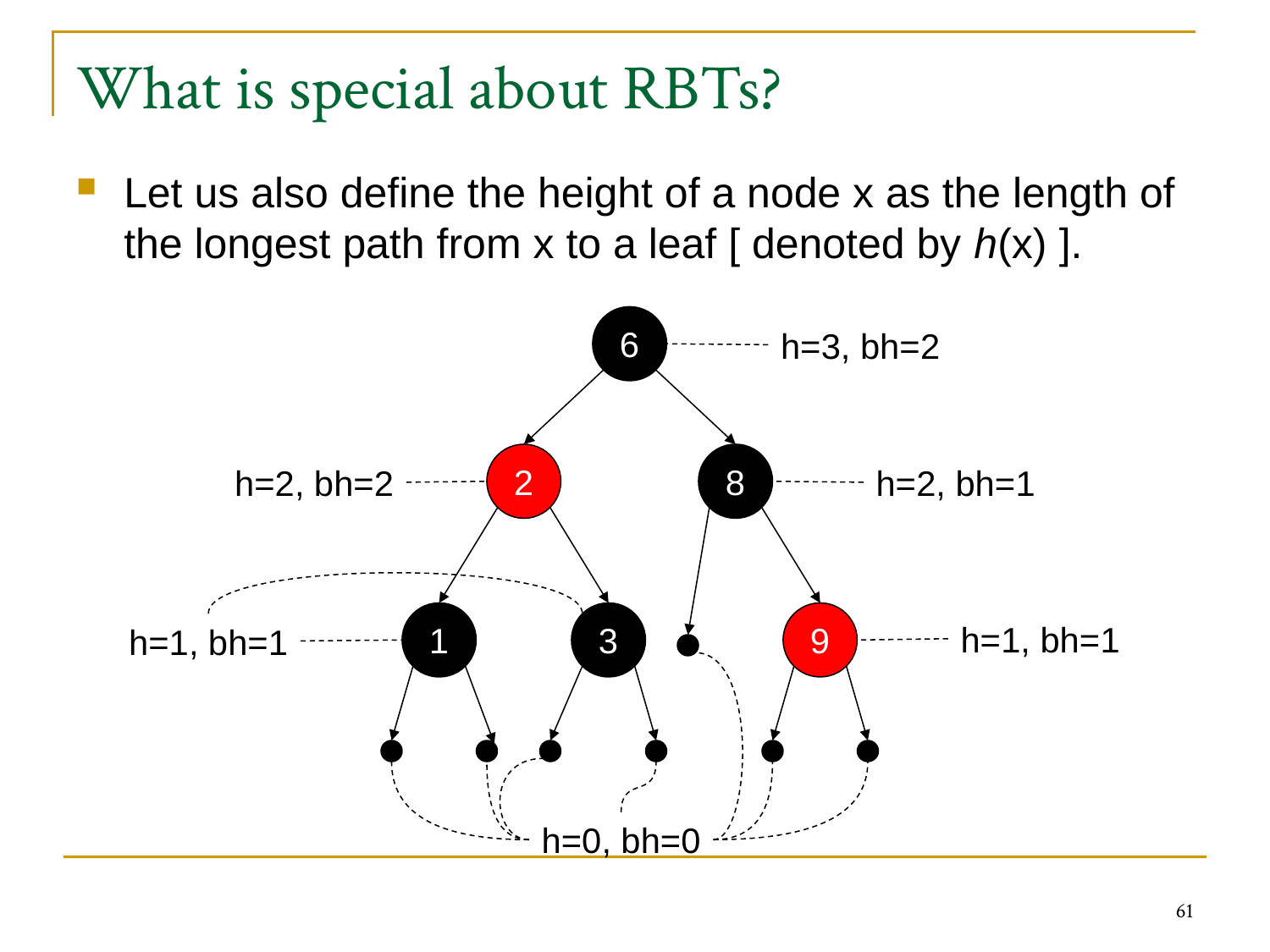

# What is special about RBTs?
Let us also define the height of a node x as the length of the longest path from x to a leaf [ denoted by h(x) ].

6
h=3, bh=2

2

8
h=2, bh=2
h=2, bh=1

1

3

9
h=1, bh=1
h=1, bh=1

h=0, bh=0
61